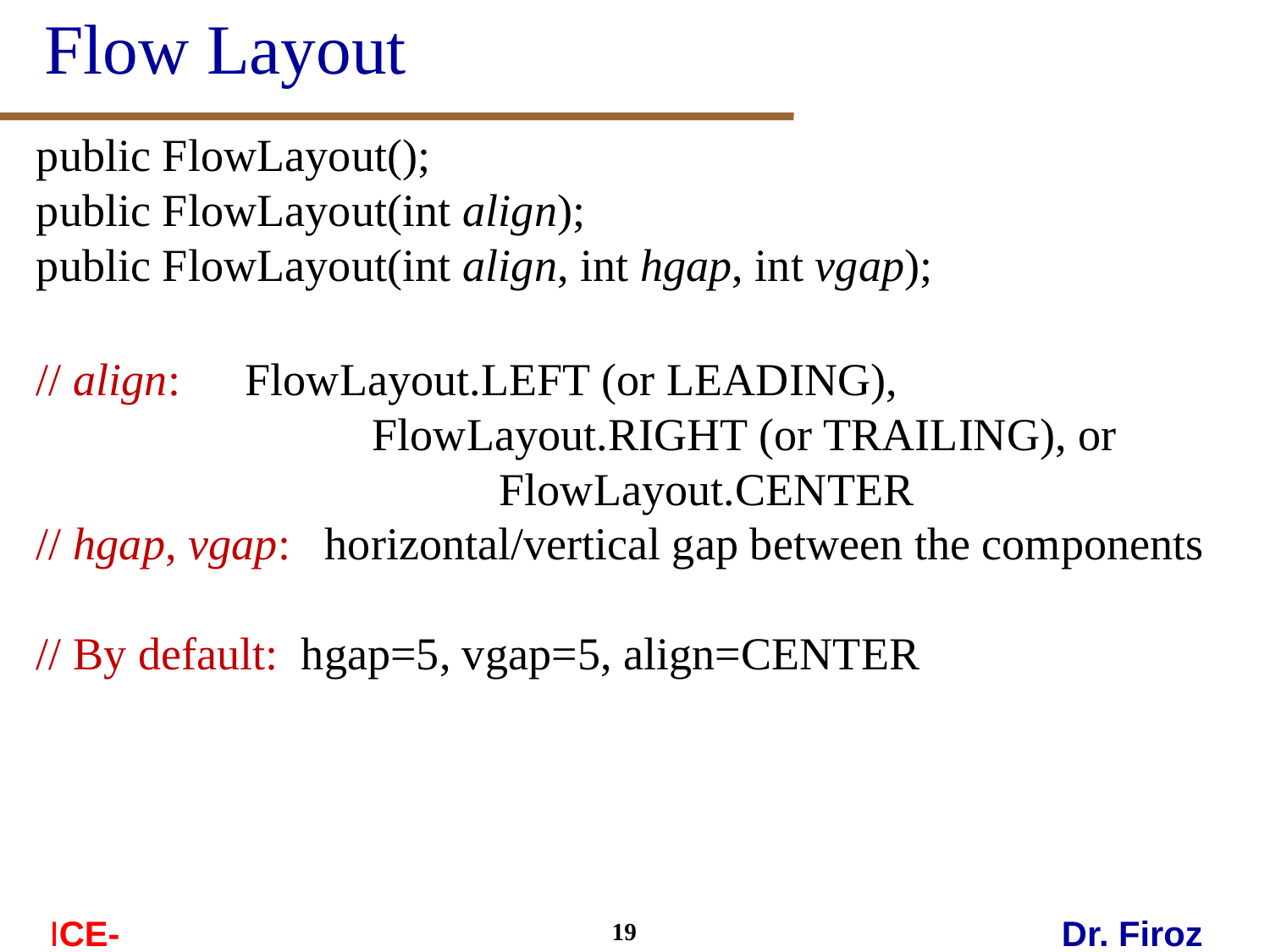

Flow Layout
public FlowLayout();
public FlowLayout(int align);
public FlowLayout(int align, int hgap, int vgap);

// align: 	   FlowLayout.LEFT (or LEADING),       	 		   FlowLayout.RIGHT (or TRAILING), or  	 		   FlowLayout.CENTER
// hgap, vgap:   horizontal/vertical gap between the components

// By default:  hgap=5, vgap=5, align=CENTER

19